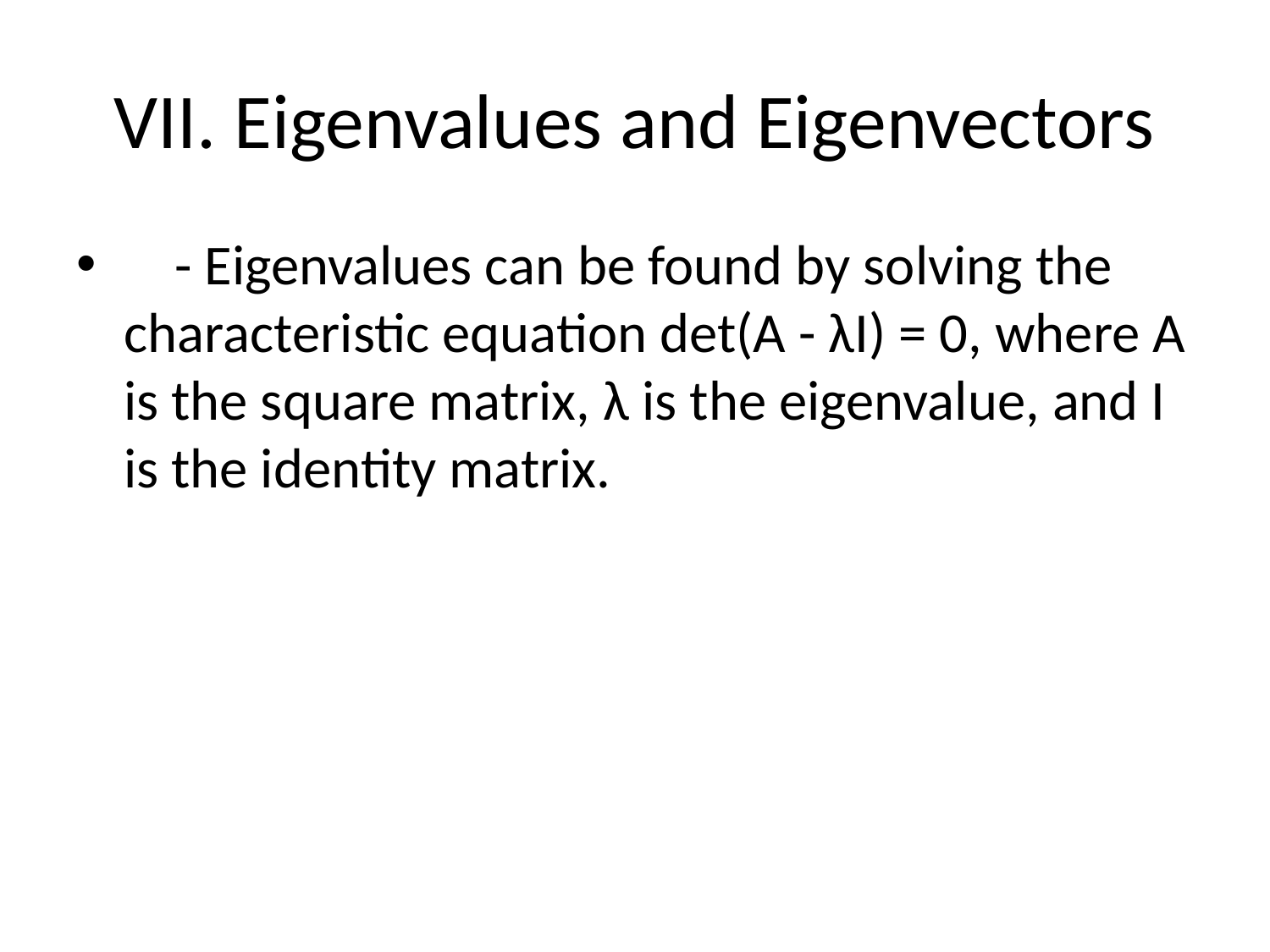

# VII. Eigenvalues and Eigenvectors
    - Eigenvalues can be found by solving the characteristic equation det(A - λI) = 0, where A is the square matrix, λ is the eigenvalue, and I is the identity matrix.